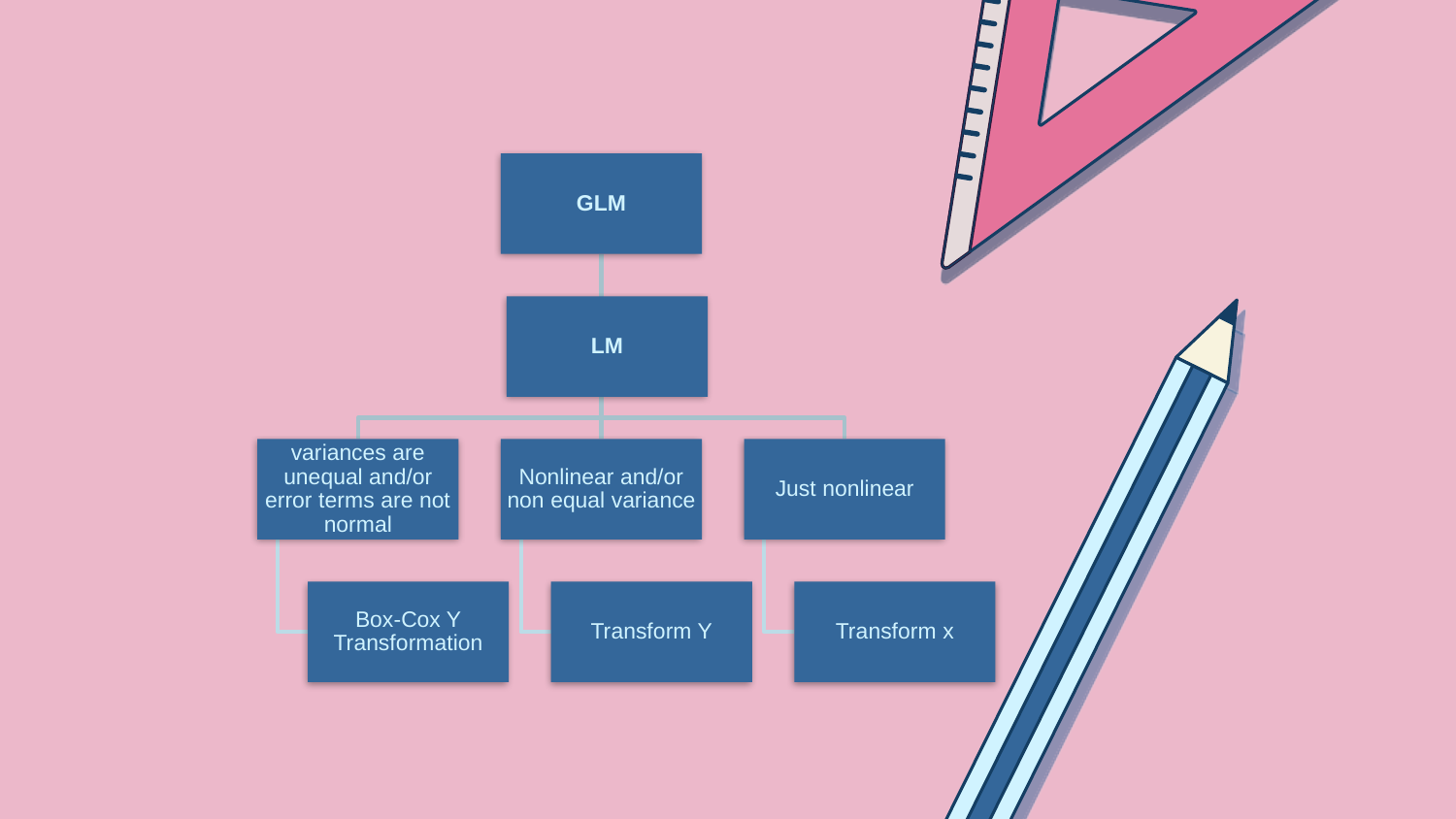

#
GLM
variances are unequal and/or error terms are not normal
Box-Cox Y Transformation
Nonlinear and/or non equal variance
Transform Y
Just nonlinear
Transform x
LM